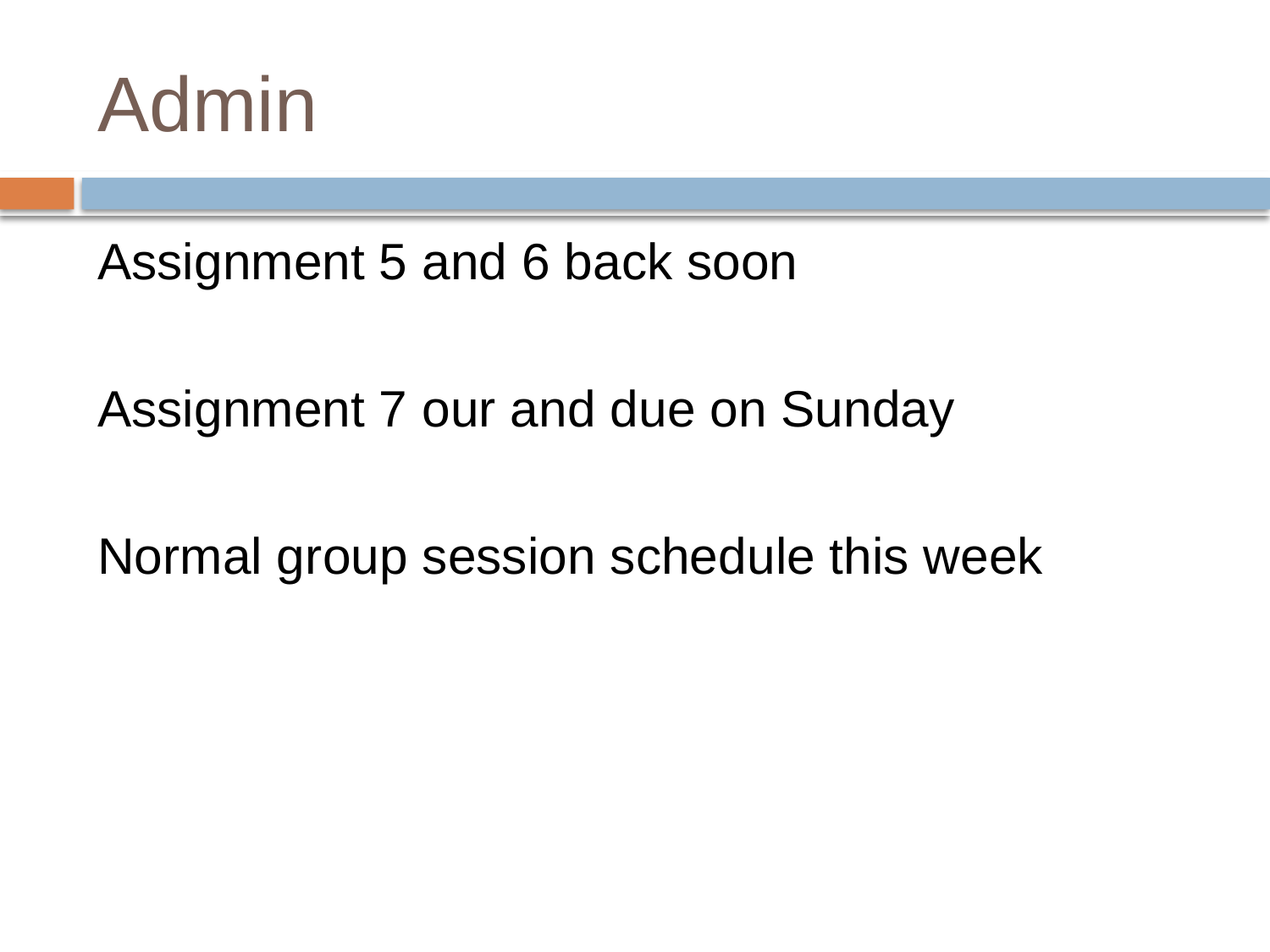

# Admin
Assignment 5 and 6 back soon

Assignment 7 our and due on Sunday

Normal group session schedule this week